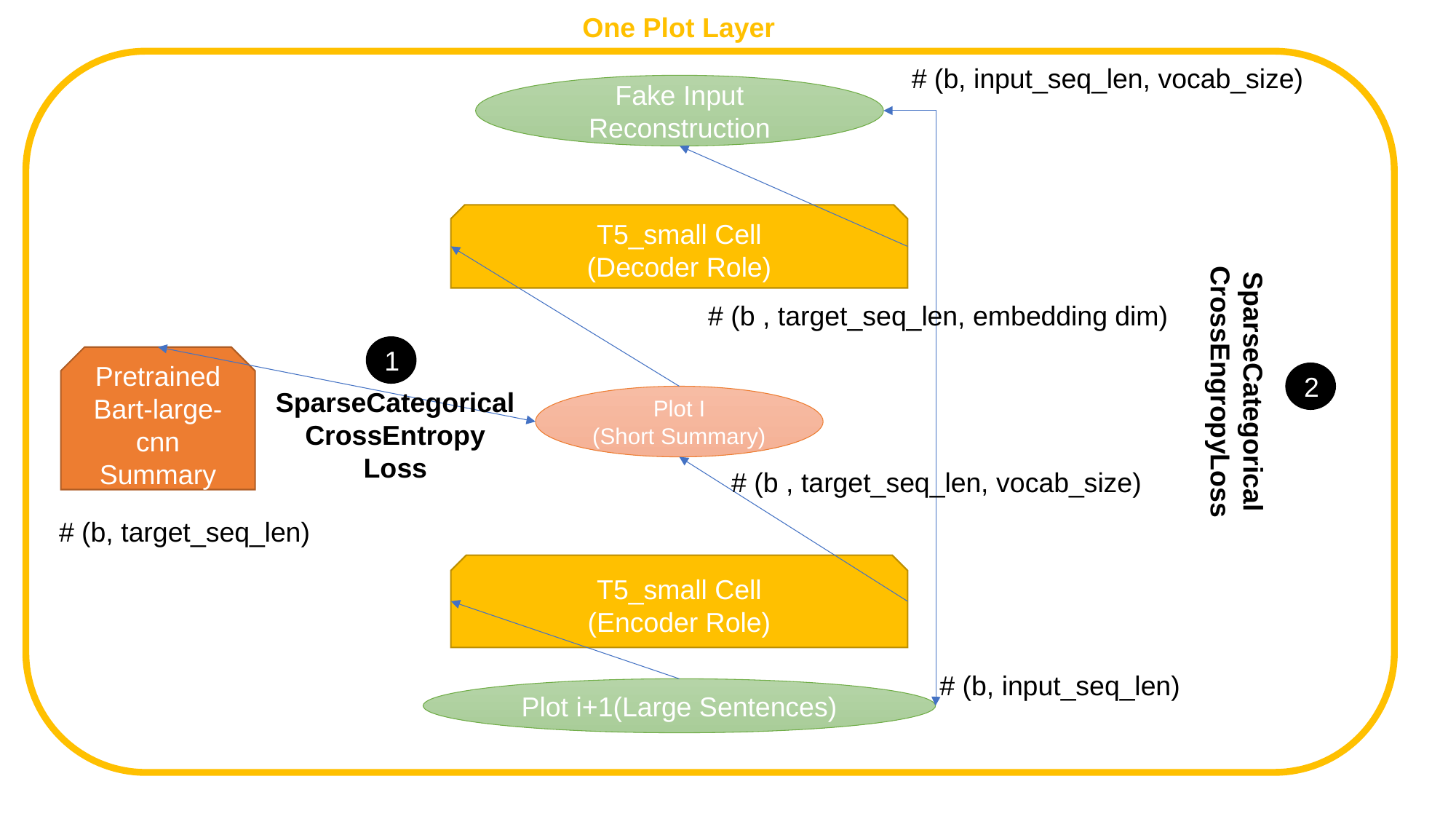

One Plot Layer

# (b, input_seq_len, vocab_size)
Fake Input Reconstruction
T5_small Cell
(Decoder Role)
# (b , target_seq_len, embedding dim)
1
Pretrained
Bart-large-cnn Summary
SparseCategorical
CrossEngropyLoss
2
SparseCategorical
CrossEntropy
Loss
Plot I
(Short Summary)
# (b , target_seq_len, vocab_size)
# (b, target_seq_len)
T5_small Cell
(Encoder Role)
# (b, input_seq_len)
Plot i+1(Large Sentences)